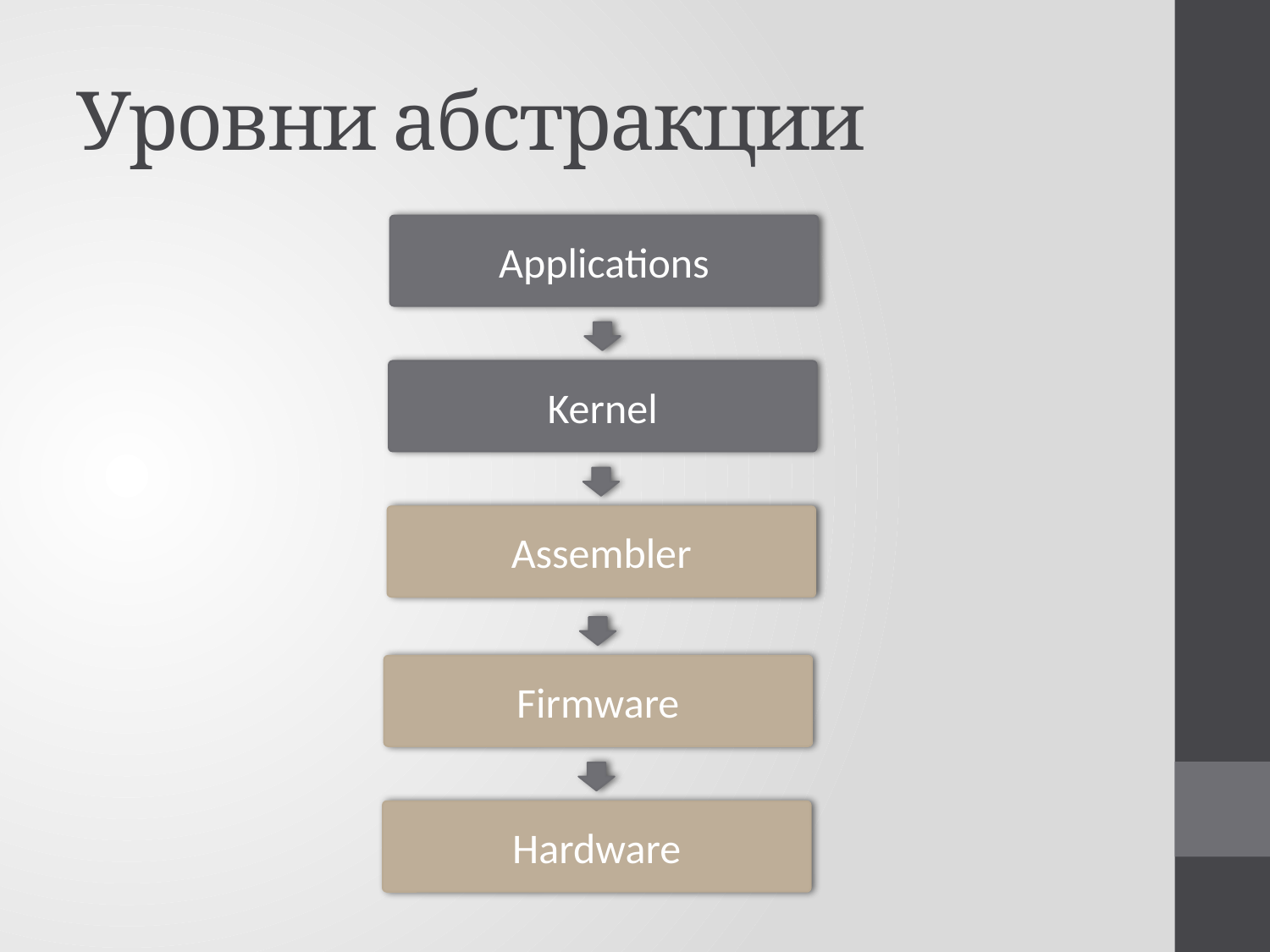

# Уровни абстракции
Applications

Kernel

Assembler

Firmware

Hardware